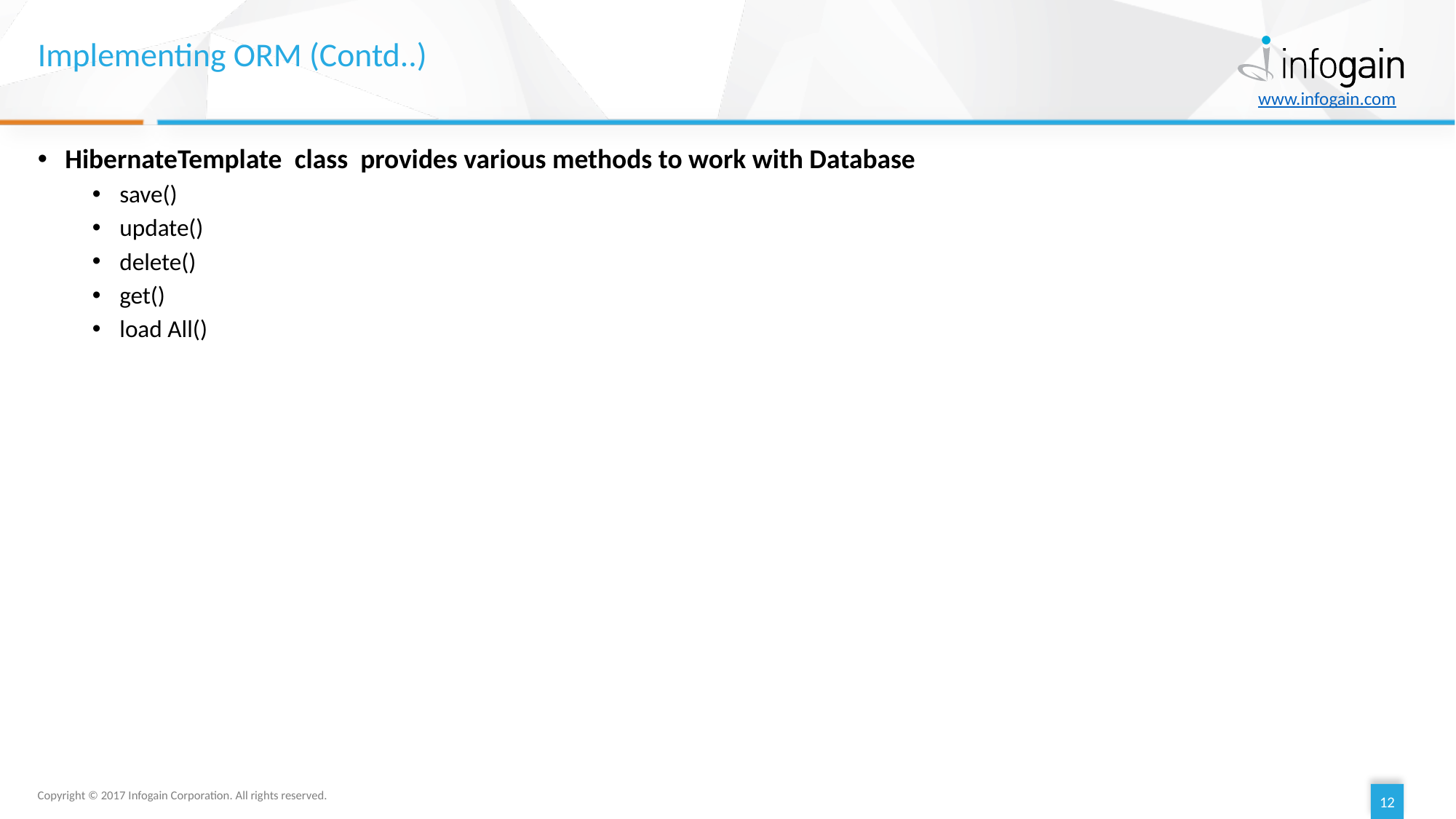

# Implementing ORM (Contd..)
HibernateTemplate  class  provides various methods to work with Database
save()
update()
delete()
get()
load All()

12